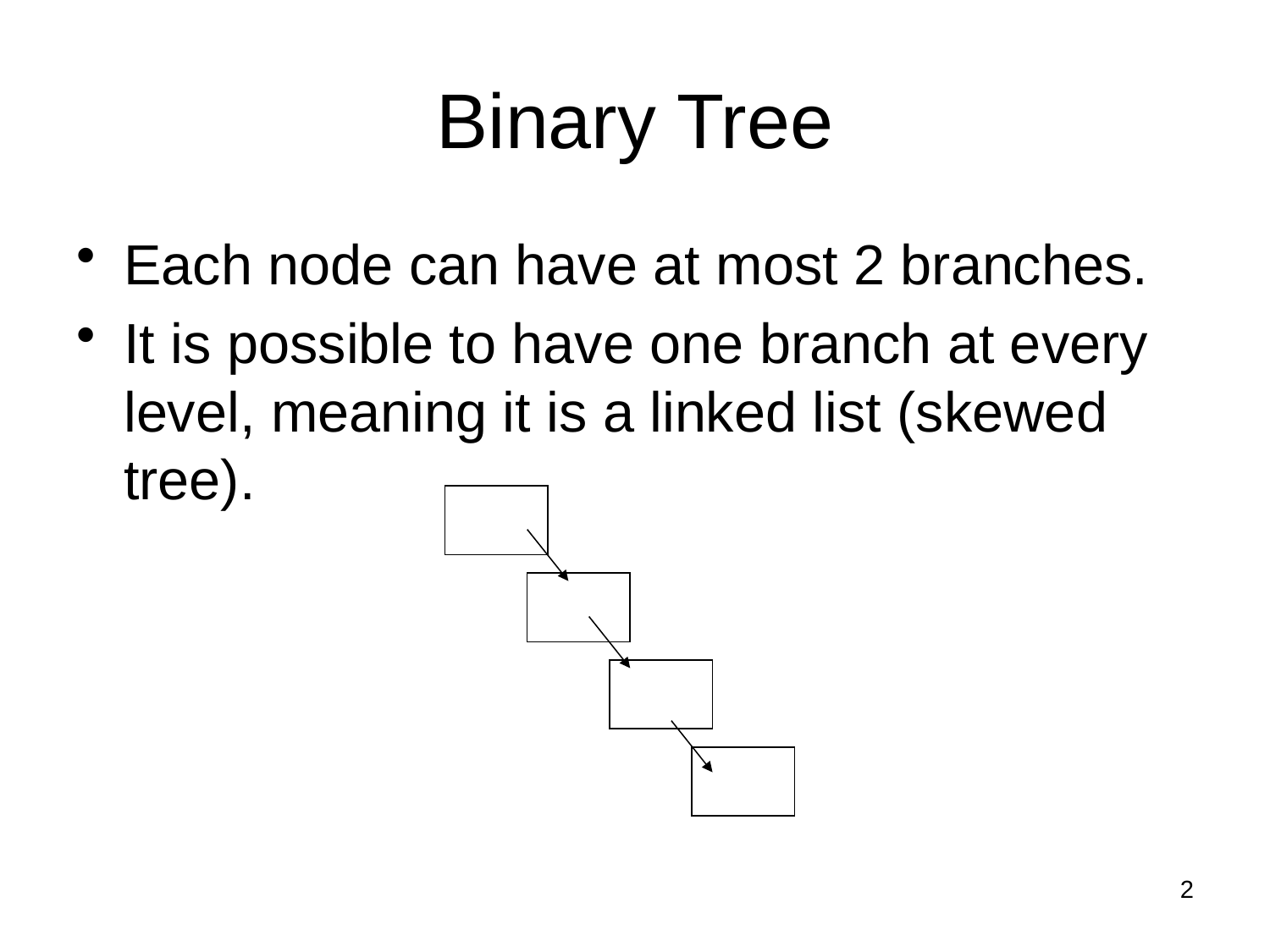

# Binary Tree
Each node can have at most 2 branches.
It is possible to have one branch at every level, meaning it is a linked list (skewed tree).

2